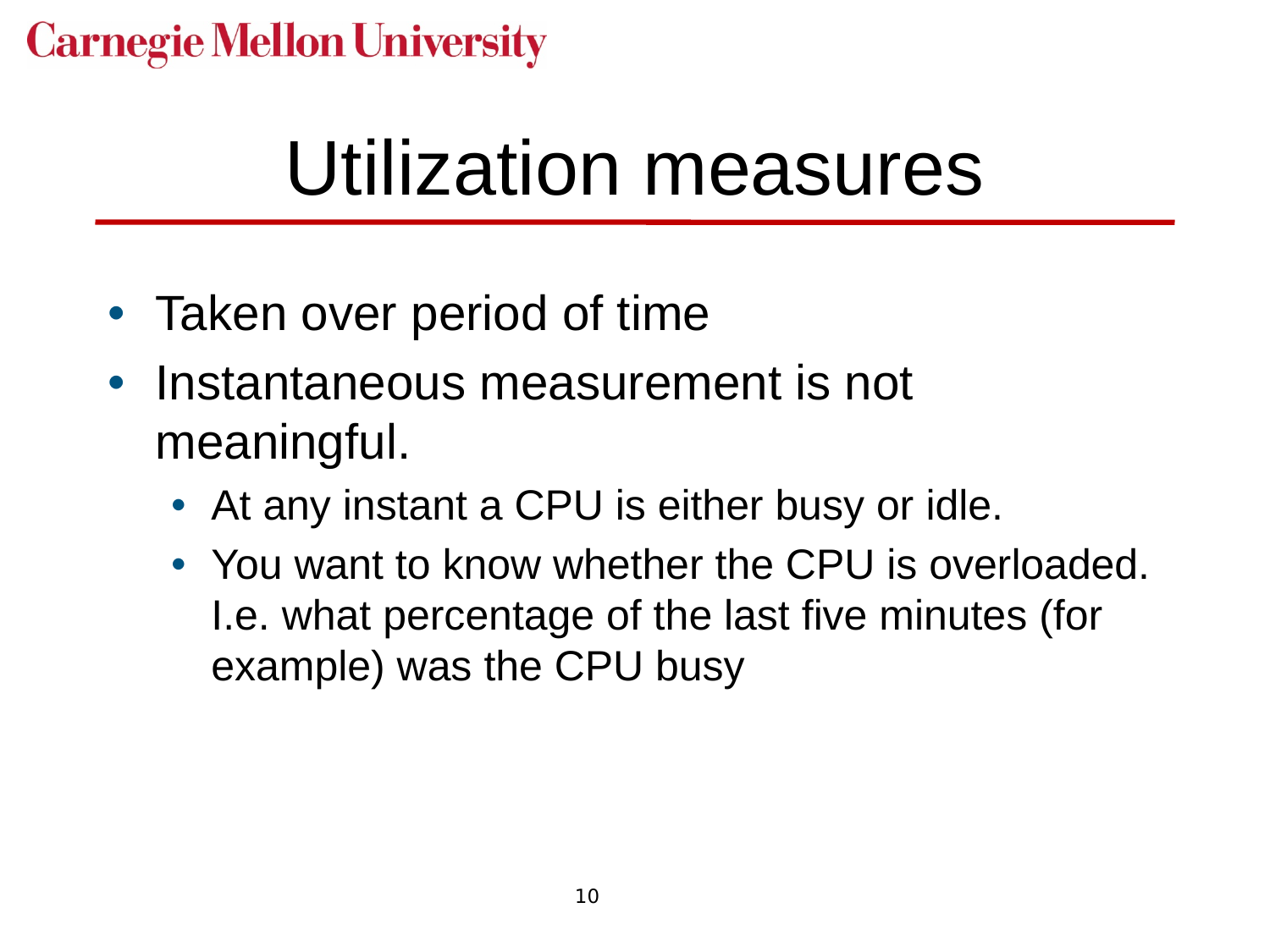

# Utilization measures
Taken over period of time
Instantaneous measurement is not meaningful.
At any instant a CPU is either busy or idle.
You want to know whether the CPU is overloaded. I.e. what percentage of the last five minutes (for example) was the CPU busy